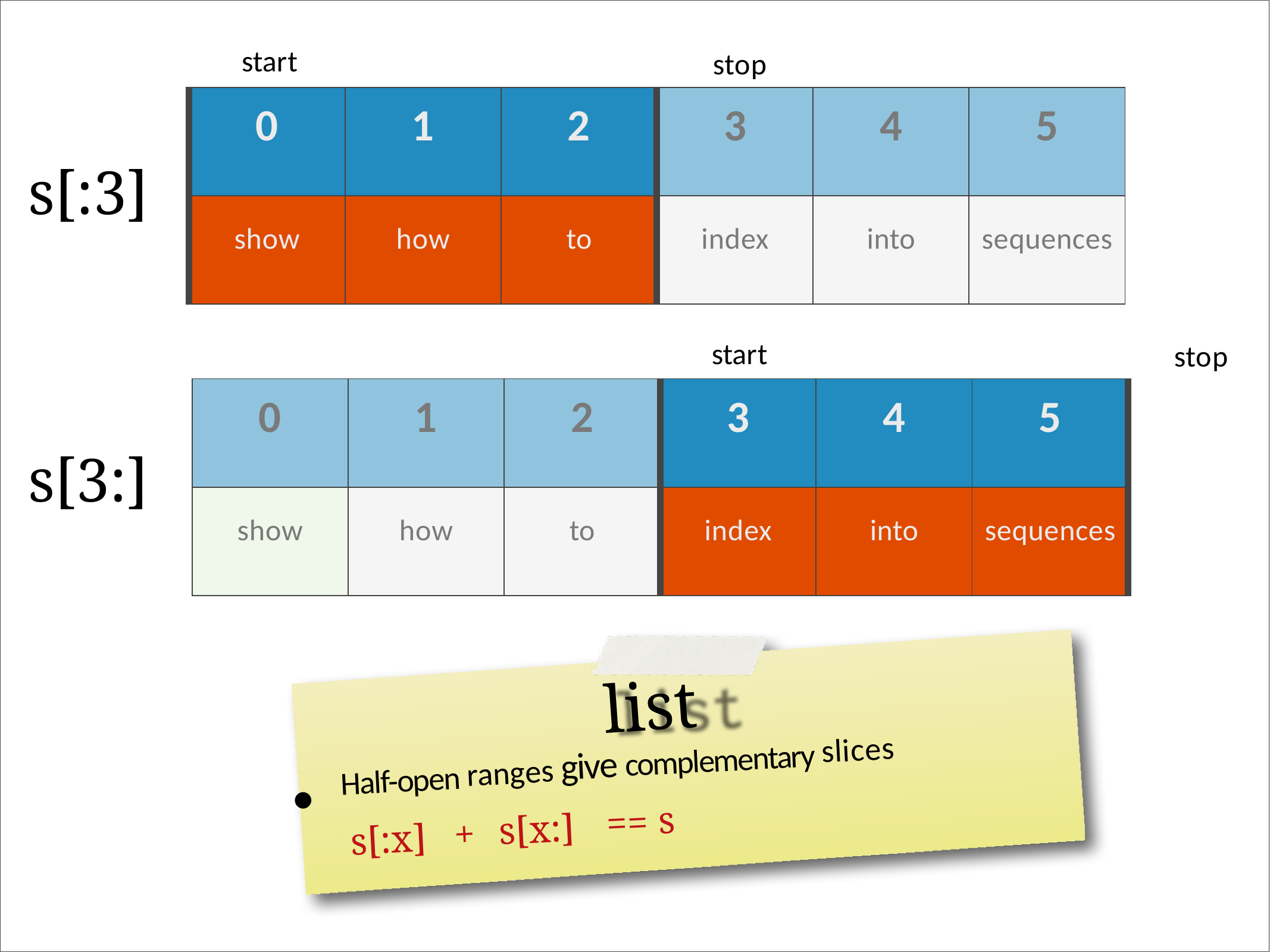

start
stop
| 0 | 1 | 2 | 3 | 4 | 5 |
| --- | --- | --- | --- | --- | --- |
| show | how | to | index | into | sequences |
s[:3]
start
stop
| 0 | 1 | 2 | 3 | 4 | 5 |
| --- | --- | --- | --- | --- | --- |
| show | how | to | index | into | sequences |
s[3:]

list
Half-open ranges give complementary slices
•
s
==
s[x:]
+
s[:x]